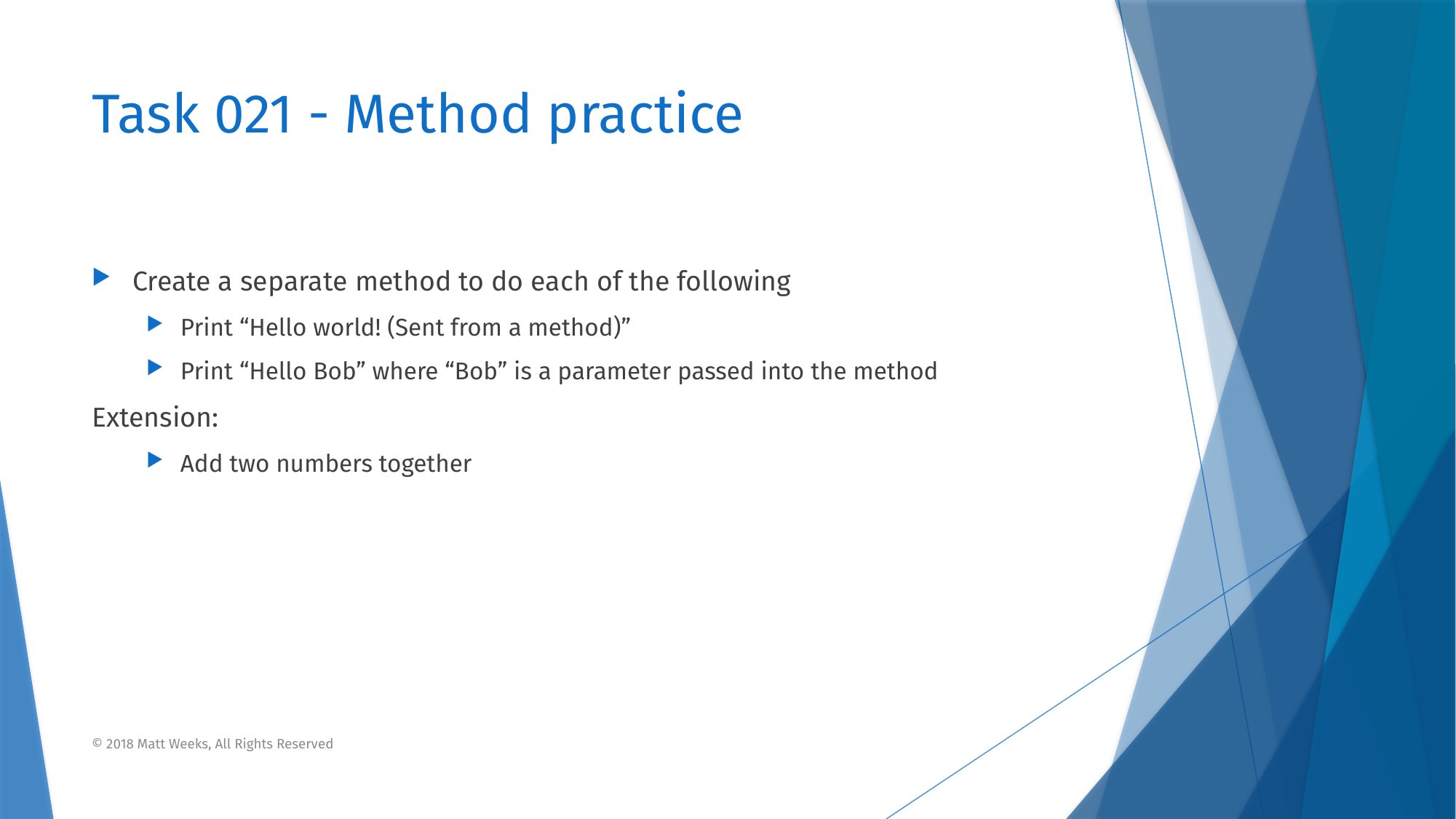

# Task 021 - Method practice
Create a separate method to do each of the following
Print “Hello world! (Sent from a method)”
Print “Hello Bob” where “Bob” is a parameter passed into the method
Extension:
Add two numbers together
© 2018 Matt Weeks, All Rights Reserved